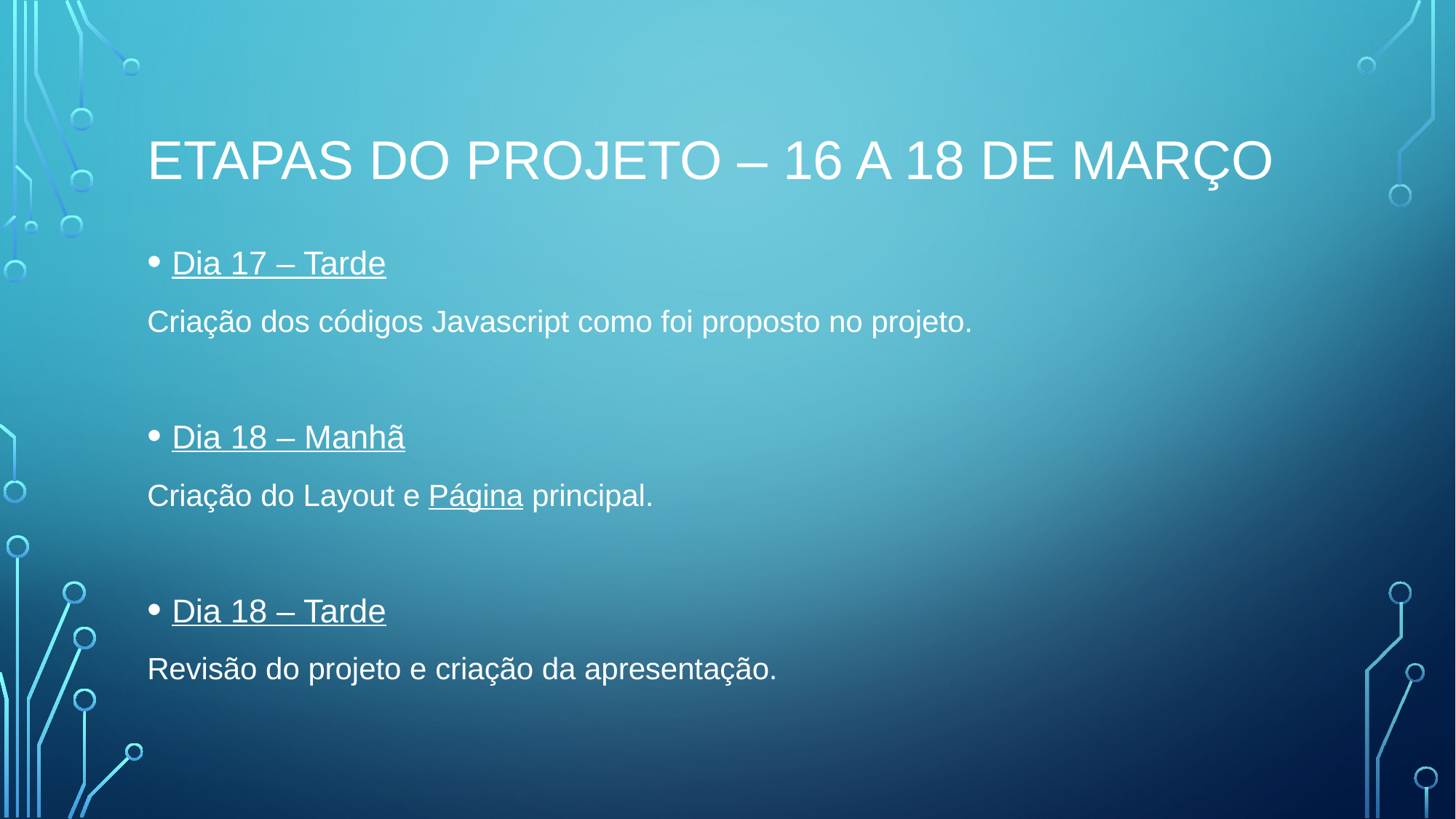

# Etapas do projeto – 16 A 18 DE MARÇO
Dia 17 – Tarde
Criação dos códigos Javascript como foi proposto no projeto.

Dia 18 – Manhã
Criação do Layout e Página principal.

Dia 18 – Tarde
Revisão do projeto e criação da apresentação.